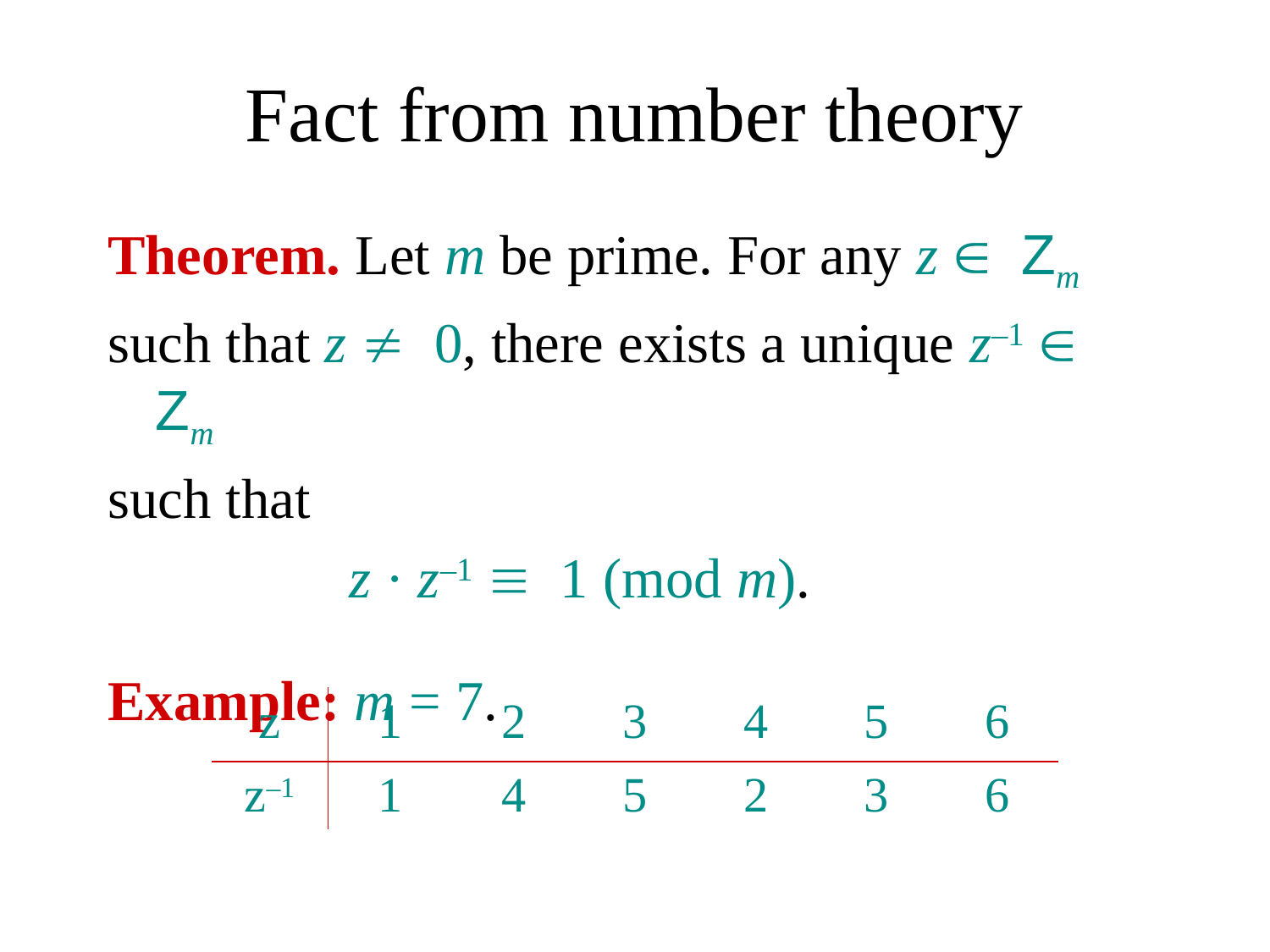

# Fact from number theory
Theorem. Let m be prime. For any z ∈ Zm
such that z ≠ 0, there exists a unique z–1 ∈ Zm
such that
                 z · z–1 ≡ 1 (mod m).

Example: m = 7.

| z | 1 | 2 | 3 | 4 | 5 | 6 |
| --- | --- | --- | --- | --- | --- | --- |
| z–1 | 1 | 4 | 5 | 2 | 3 | 6 |
26